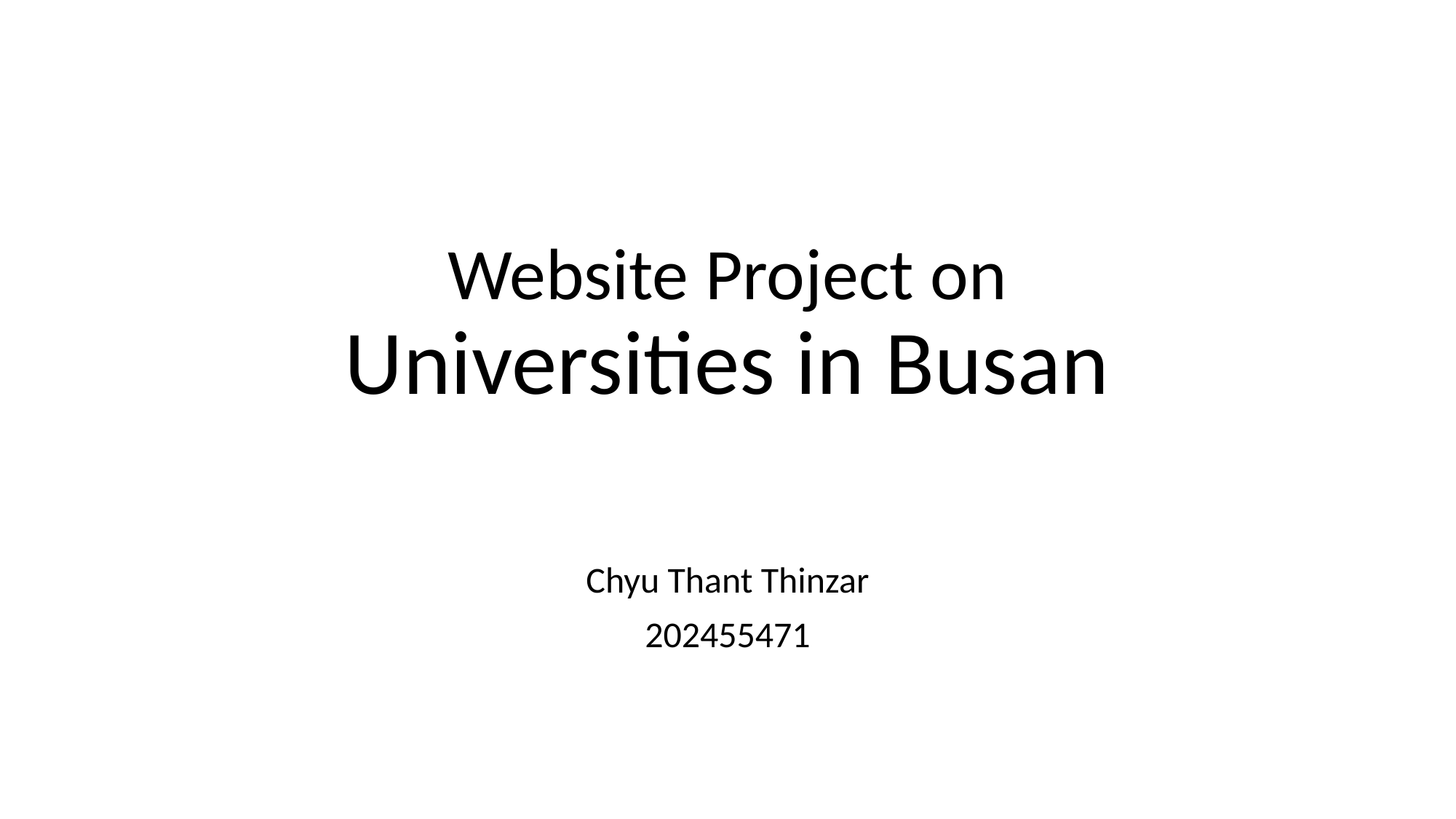

# Website Project on Universities in Busan
Chyu Thant Thinzar
202455471